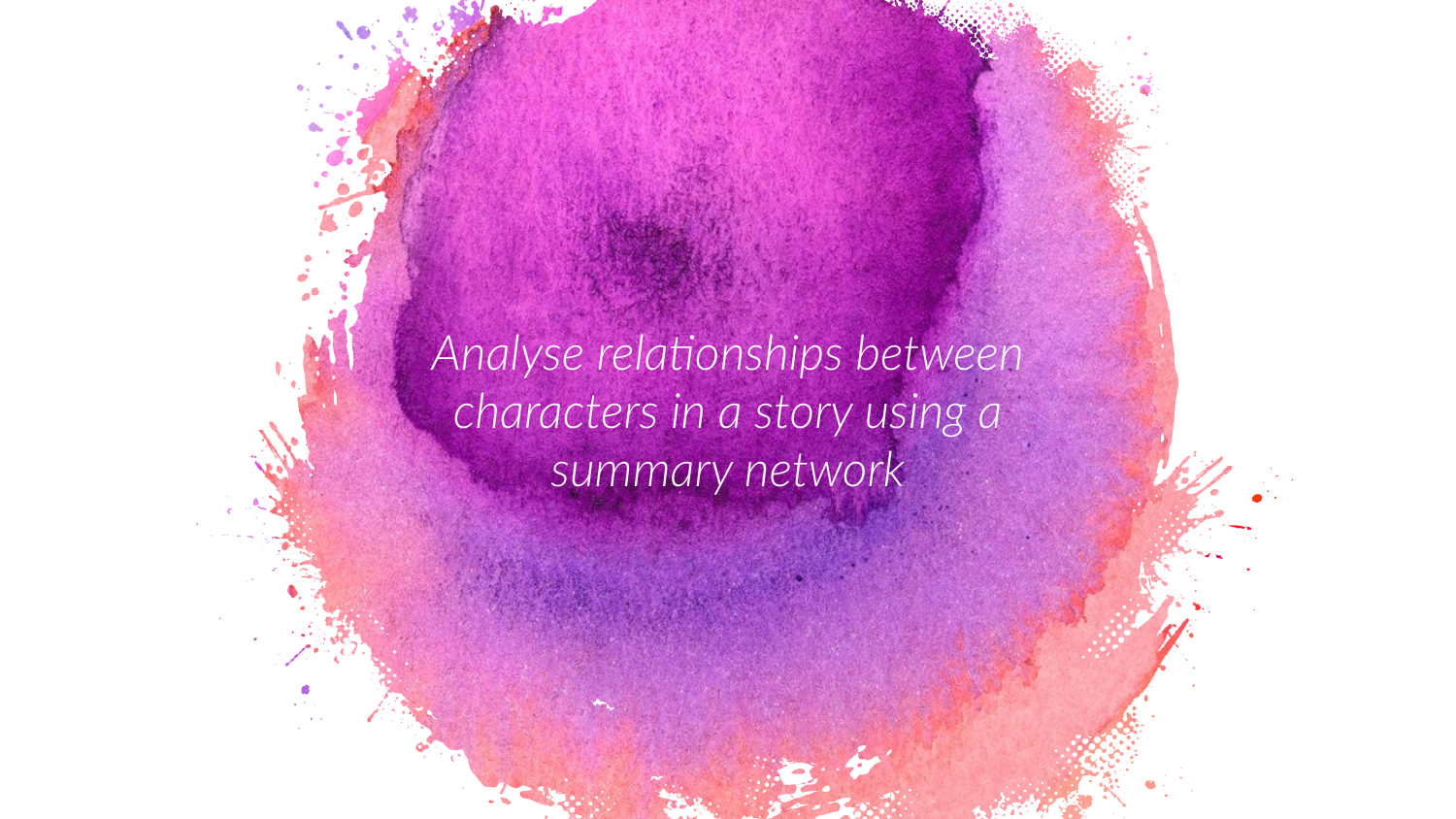

Analyse relationships between characters in a story using a summary network